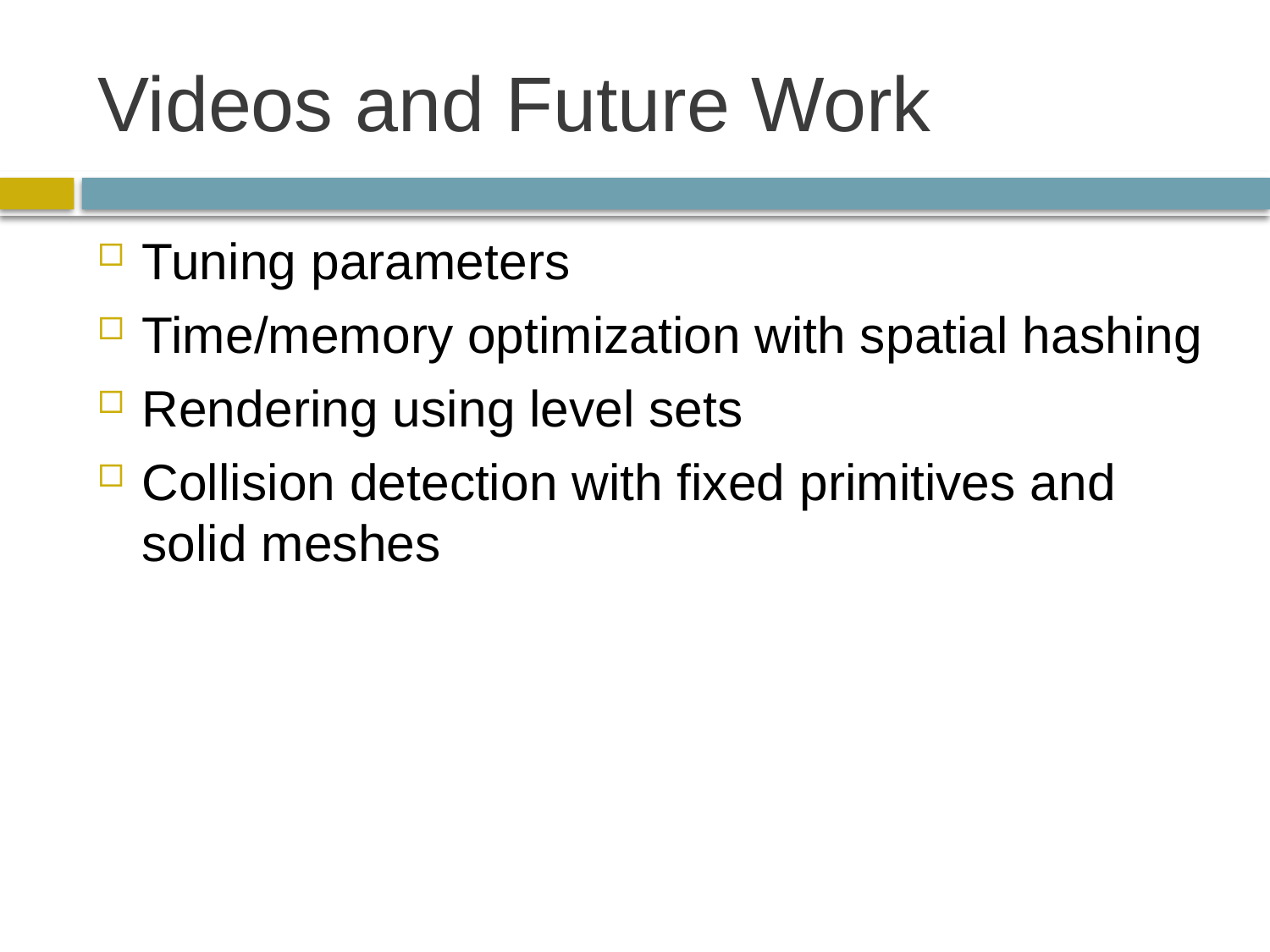

# Videos and Future Work
Tuning parameters
Time/memory optimization with spatial hashing
Rendering using level sets
Collision detection with fixed primitives and solid meshes